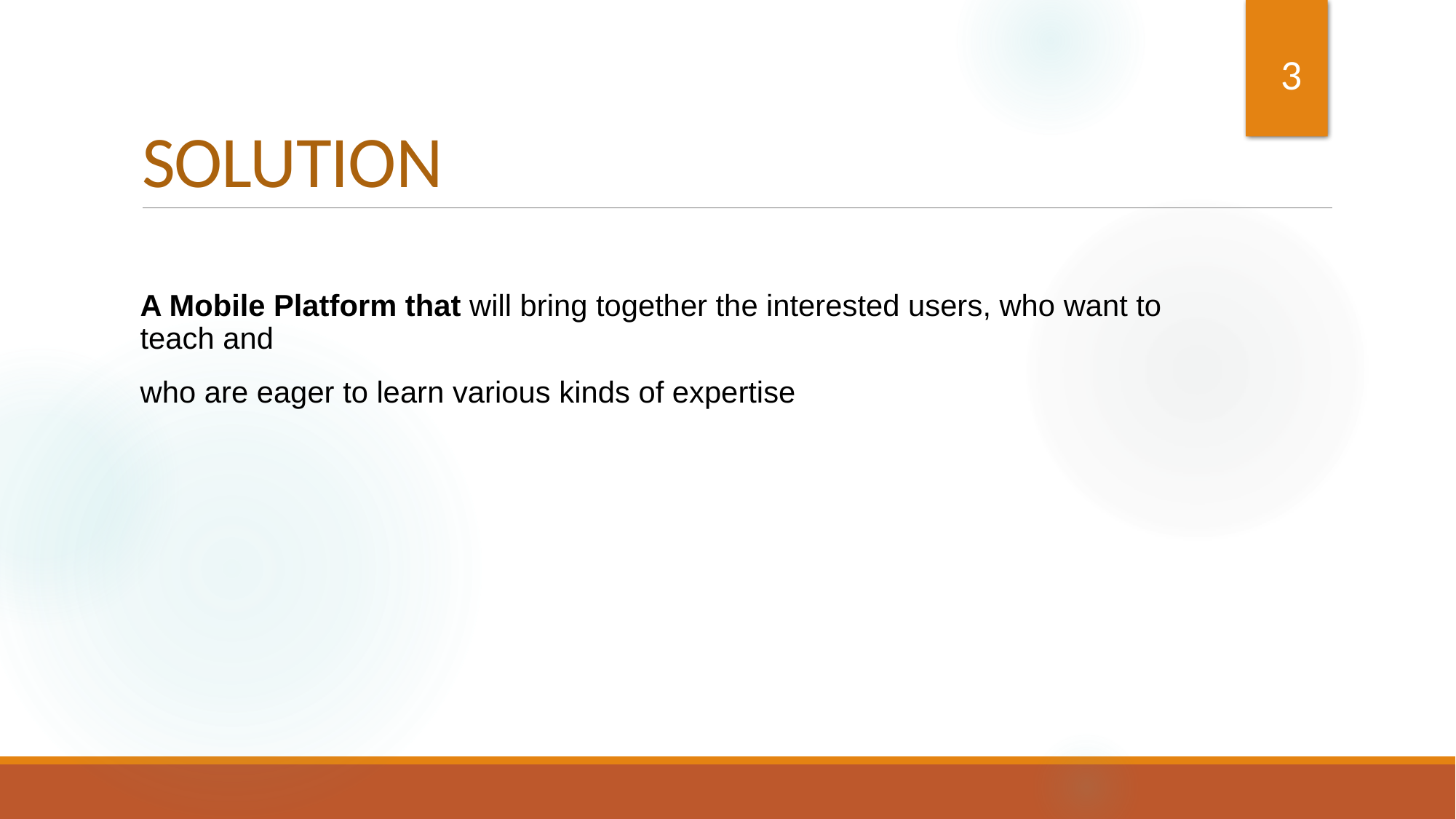

# SOLUTION
3

A Mobile Platform that will bring together the interested users, who want to teach and
who are eager to learn various kinds of expertise